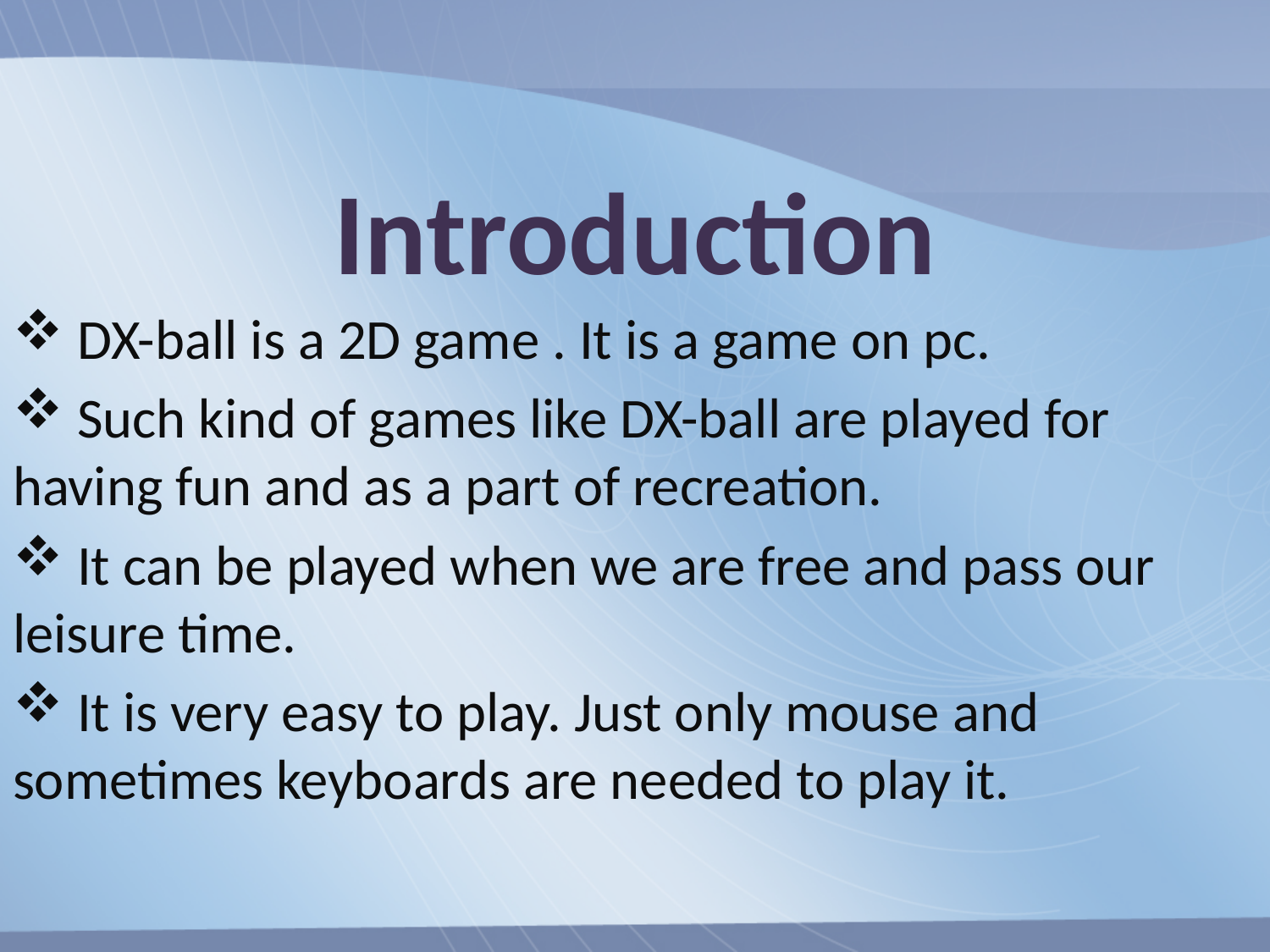

# Introduction
 DX-ball is a 2D game . It is a game on pc.
 Such kind of games like DX-ball are played for having fun and as a part of recreation.
 It can be played when we are free and pass our leisure time.
 It is very easy to play. Just only mouse and sometimes keyboards are needed to play it.